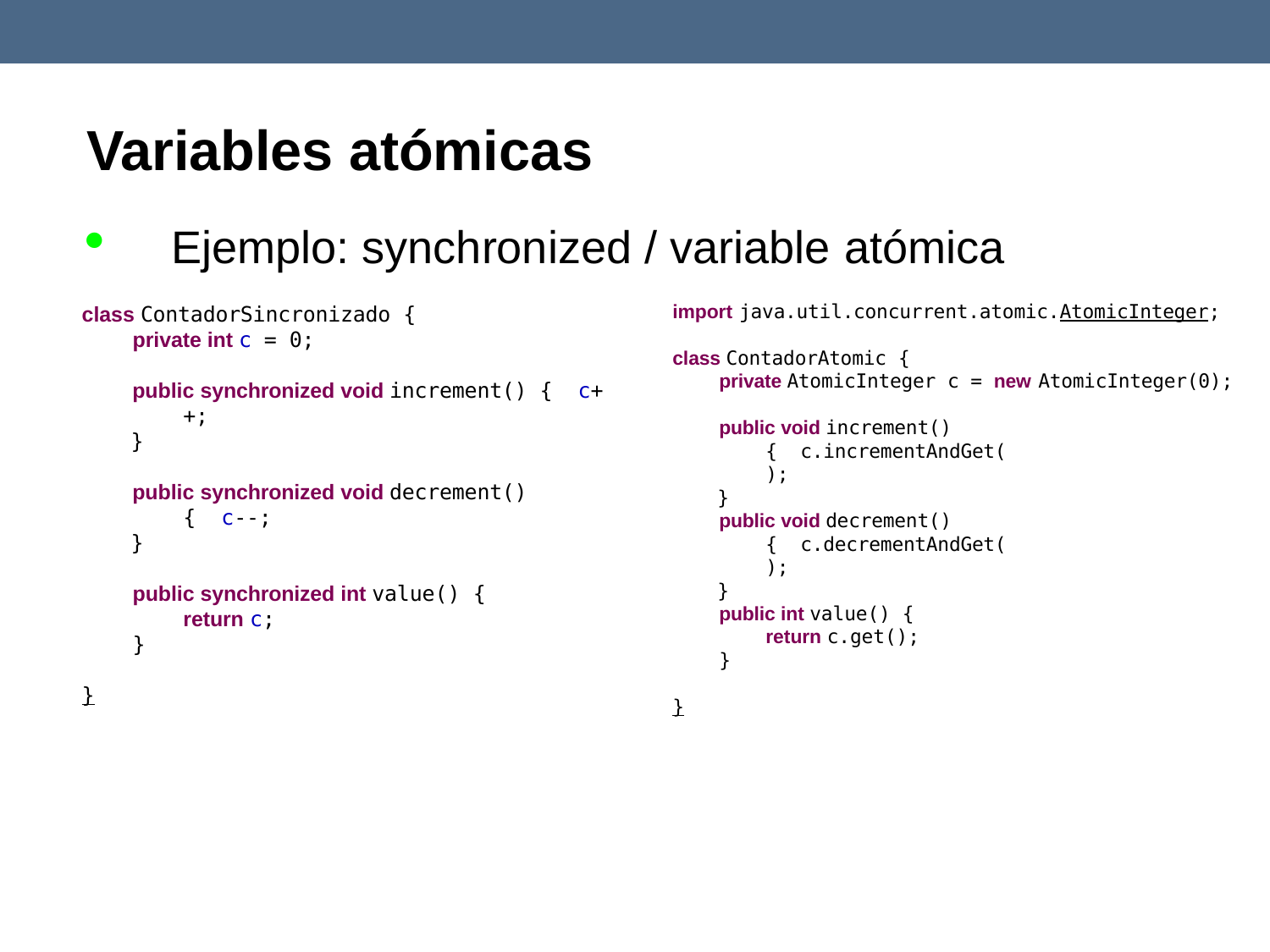

# Variables atómicas
Ejemplo: synchronized / variable atómica
import java.util.concurrent.atomic.AtomicInteger;
class ContadorSincronizado {
private int c = 0;
class ContadorAtomic {
private AtomicInteger c = new AtomicInteger(0);
public synchronized void increment() {  c++;
}
public void increment() {  c.incrementAndGet();
}
public synchronized void decrement() {  c--;
}
public void decrement() {  c.decrementAndGet();
}
public synchronized int value() {
return c;
}
public int value() {
return c.get();
}
}
}